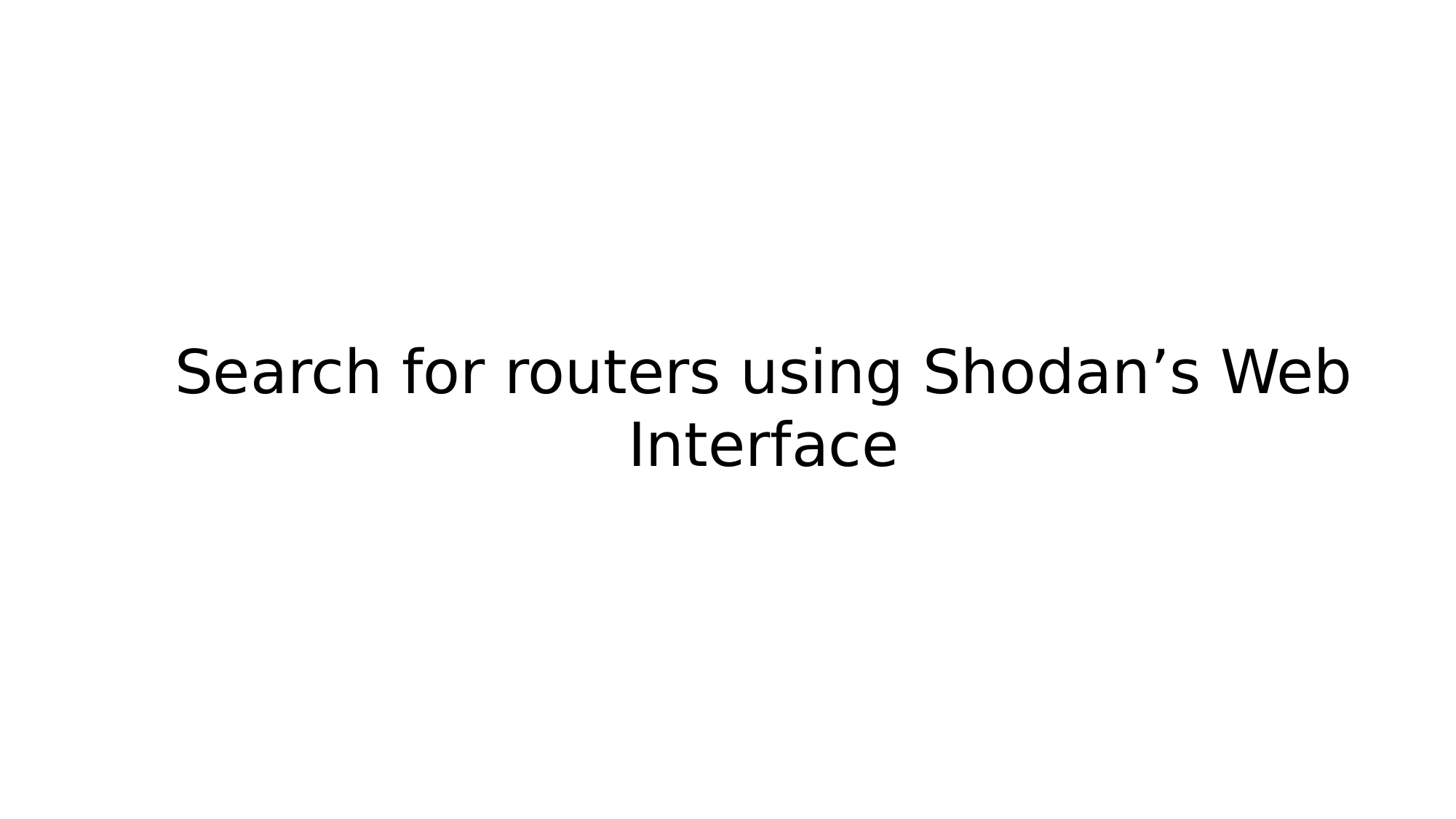

Search for routers using Shodan’s Web Interface